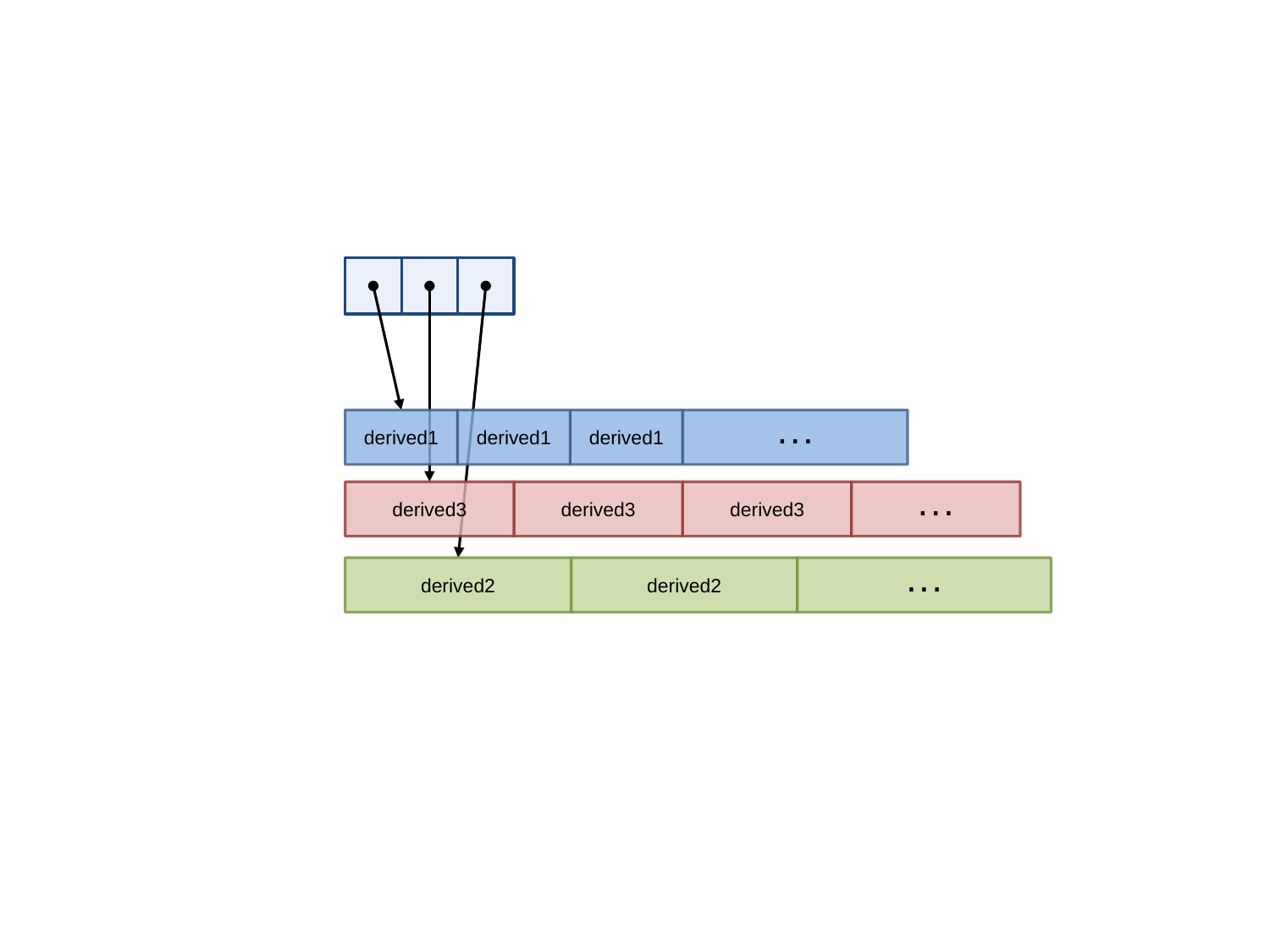

derived1
derived1
derived1
···
derived3
···
derived3
derived3
derived2
derived2
···